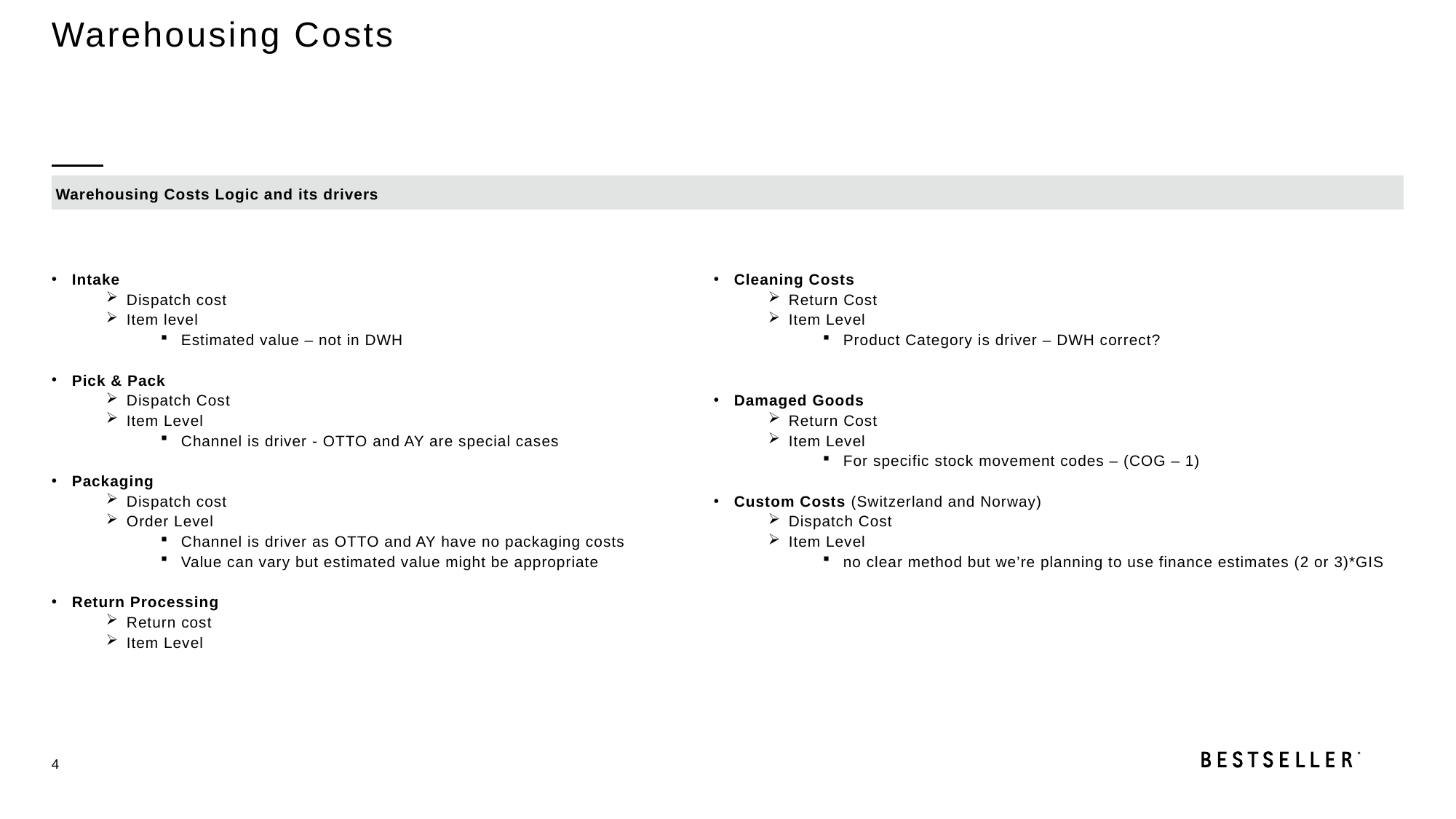

Warehousing Costs

Warehousing Costs Logic and its drivers
Intake
Dispatch cost
Item level
Estimated value – not in DWH

Pick & Pack
Dispatch Cost
Item Level
Channel is driver - OTTO and AY are special cases

Packaging
Dispatch cost
Order Level
Channel is driver as OTTO and AY have no packaging costs
Value can vary but estimated value might be appropriate

Return Processing
Return cost
Item Level
Cleaning Costs
Return Cost
Item Level
Product Category is driver – DWH correct?

Damaged Goods
Return Cost
Item Level
For specific stock movement codes – (COG – 1)

Custom Costs (Switzerland and Norway)
Dispatch Cost
Item Level
no clear method but we’re planning to use finance estimates (2 or 3)*GIS
4